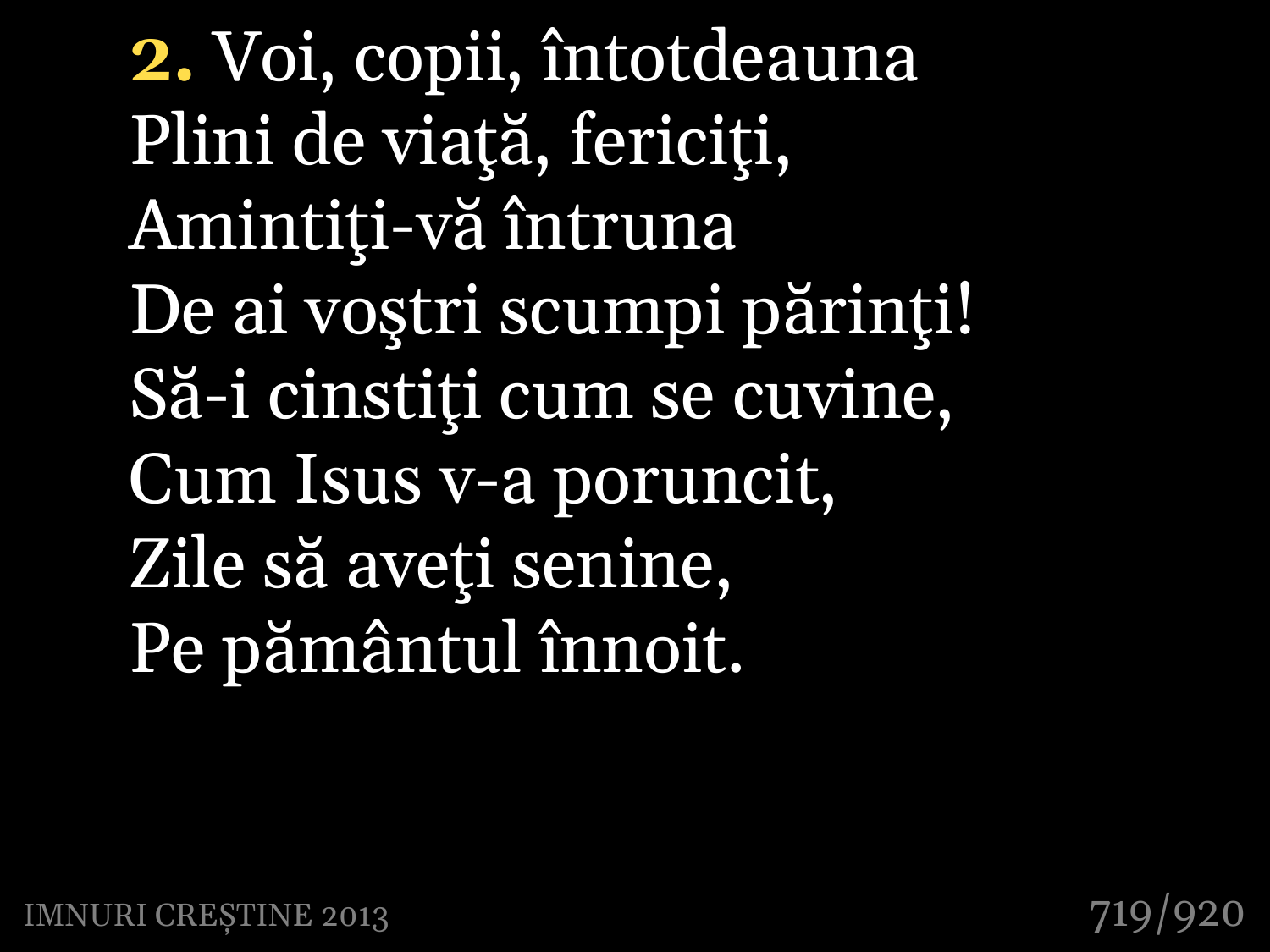

2. Voi, copii, întotdeauna
Plini de viaţă, fericiţi,
Amintiţi-vă întruna
De ai voştri scumpi părinţi!
Să-i cinstiţi cum se cuvine,
Cum Isus v-a poruncit,
Zile să aveţi senine,
Pe pământul înnoit.
719/920
IMNURI CREȘTINE 2013